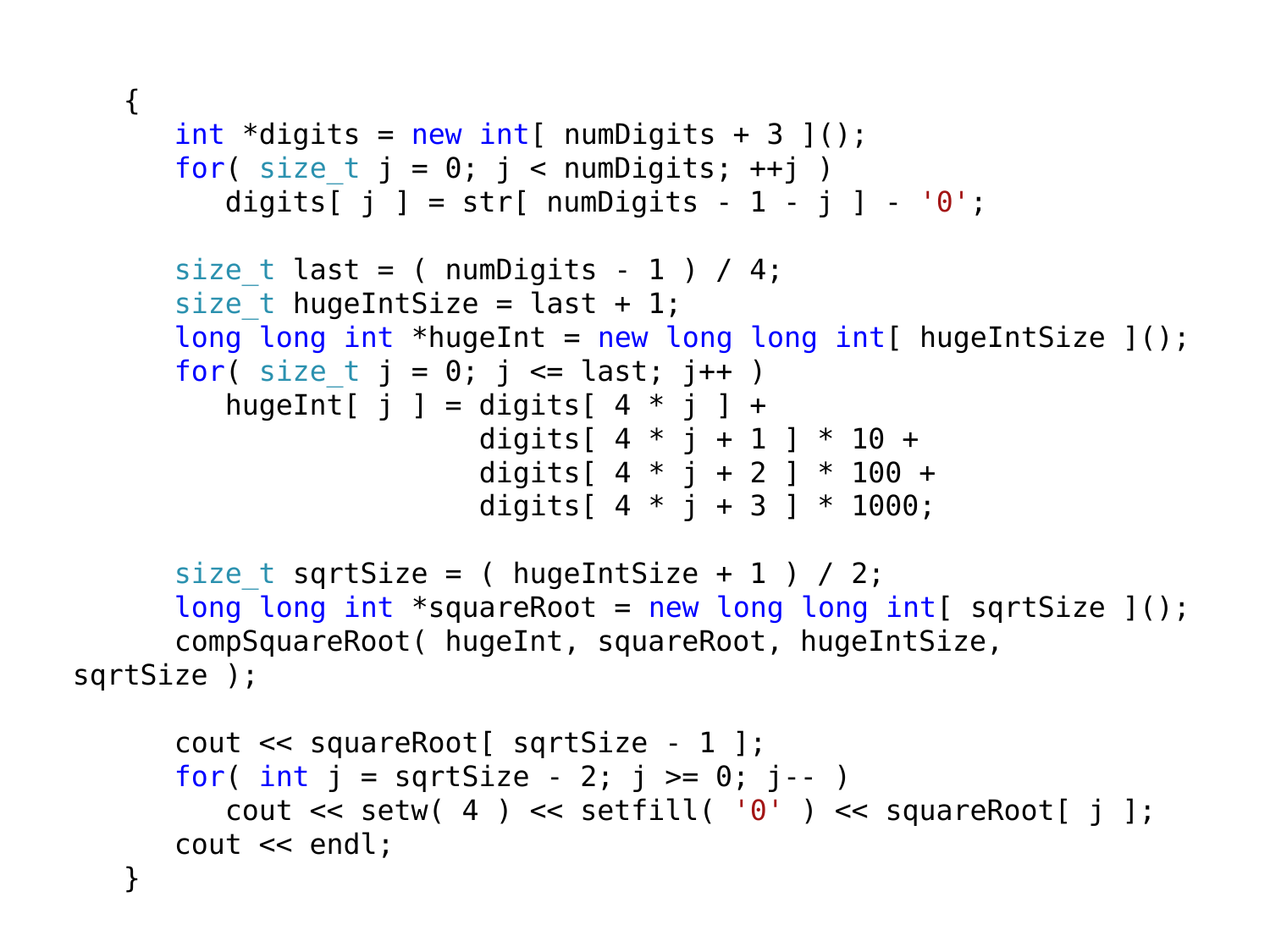

{
      int *digits = new int[ numDigits + 3 ]();
      for( size_t j = 0; j < numDigits; ++j )
         digits[ j ] = str[ numDigits - 1 - j ] - '0';

      size_t last = ( numDigits - 1 ) / 4;
      size_t hugeIntSize = last + 1;
      long long int *hugeInt = new long long int[ hugeIntSize ]();
      for( size_t j = 0; j <= last; j++ )
         hugeInt[ j ] = digits[ 4 * j ] +
                        digits[ 4 * j + 1 ] * 10 +
                        digits[ 4 * j + 2 ] * 100 +
                        digits[ 4 * j + 3 ] * 1000;

      size_t sqrtSize = ( hugeIntSize + 1 ) / 2;
      long long int *squareRoot = new long long int[ sqrtSize ]();
      compSquareRoot( hugeInt, squareRoot, hugeIntSize, sqrtSize );

      cout << squareRoot[ sqrtSize - 1 ];
      for( int j = sqrtSize - 2; j >= 0; j-- )
         cout << setw( 4 ) << setfill( '0' ) << squareRoot[ j ];
      cout << endl;
   }